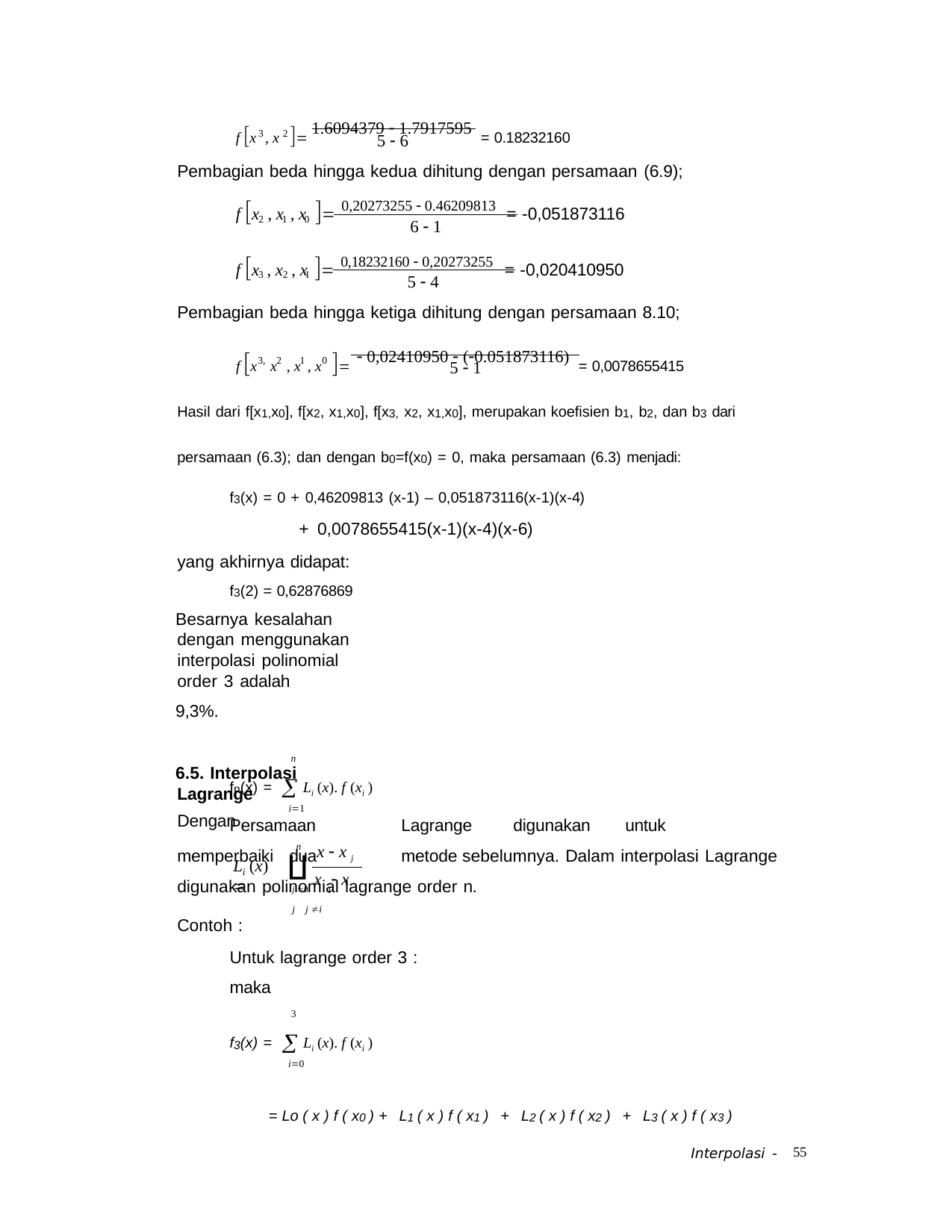

f [x , x ]= 1.6094379 − 1.7917595 = 0.18232160
3	2
5 − 6

Pembagian beda hingga kedua dihitung dengan persamaan (6.9);
f [x , x , x ]= 0,20273255 − 0.46209813 = -0,051873116
2	1	0
6 − 1

f [x , x , x ]= 0,18232160 − 0,20273255 = -0,020410950
3	2	1
5 − 4

Pembagian beda hingga ketiga dihitung dengan persamaan 8.10;
f [x x , x , x ]= − 0,02410950 − (−0.051873116) = 0,0078655415
3,  2	1	0
5 − 1

Hasil dari f[x1,x0], f[x2, x1,x0], f[x3, x2, x1,x0], merupakan koefisien b1, b2, dan b3 dari persamaan (6.3); dan dengan b0=f(x0) = 0, maka persamaan (6.3) menjadi:
f3(x) = 0 + 0,46209813 (x-1) – 0,051873116(x-1)(x-4)
+ 0,0078655415(x-1)(x-4)(x-6)
yang akhirnya didapat: f3(2) = 0,62876869
Besarnya kesalahan dengan menggunakan interpolasi polinomial order 3 adalah
9,3%.

6.5. Interpolasi Lagrange
Persamaan	Lagrange	digunakan	untuk	memperbaiki	dua	metode sebelumnya. Dalam interpolasi Lagrange digunakan polinomial lagrange order n.
n
fn(x) = ∑ Li (x). f (xi )
i=1
Dengan
x − x j
n
∐
j =0  i	j j ≠i
L (x) =
i
x − x

Contoh :
Untuk lagrange order 3 : maka
3
f3(x) = ∑ Li (x). f (xi )
i=0
= Lo ( x ) f ( x0 ) + L1 ( x ) f ( x1 ) + L2 ( x ) f ( x2 ) + L3 ( x ) f ( x3 )
55
Interpolasi -